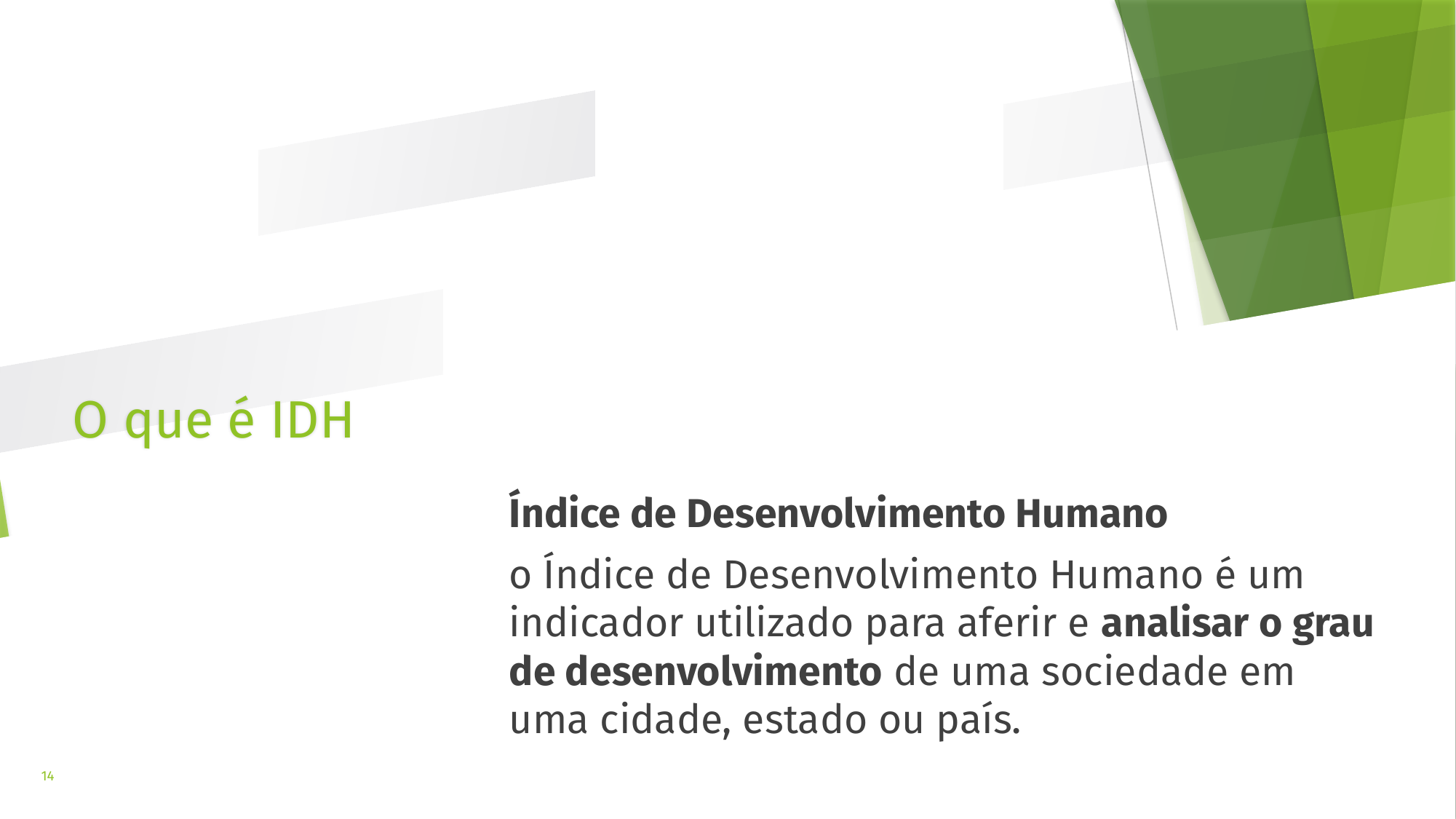

# O que é IDH
Índice de Desenvolvimento Humano
o Índice de Desenvolvimento Humano é um indicador utilizado para aferir e analisar o grau de desenvolvimento de uma sociedade em uma cidade, estado ou país.
14